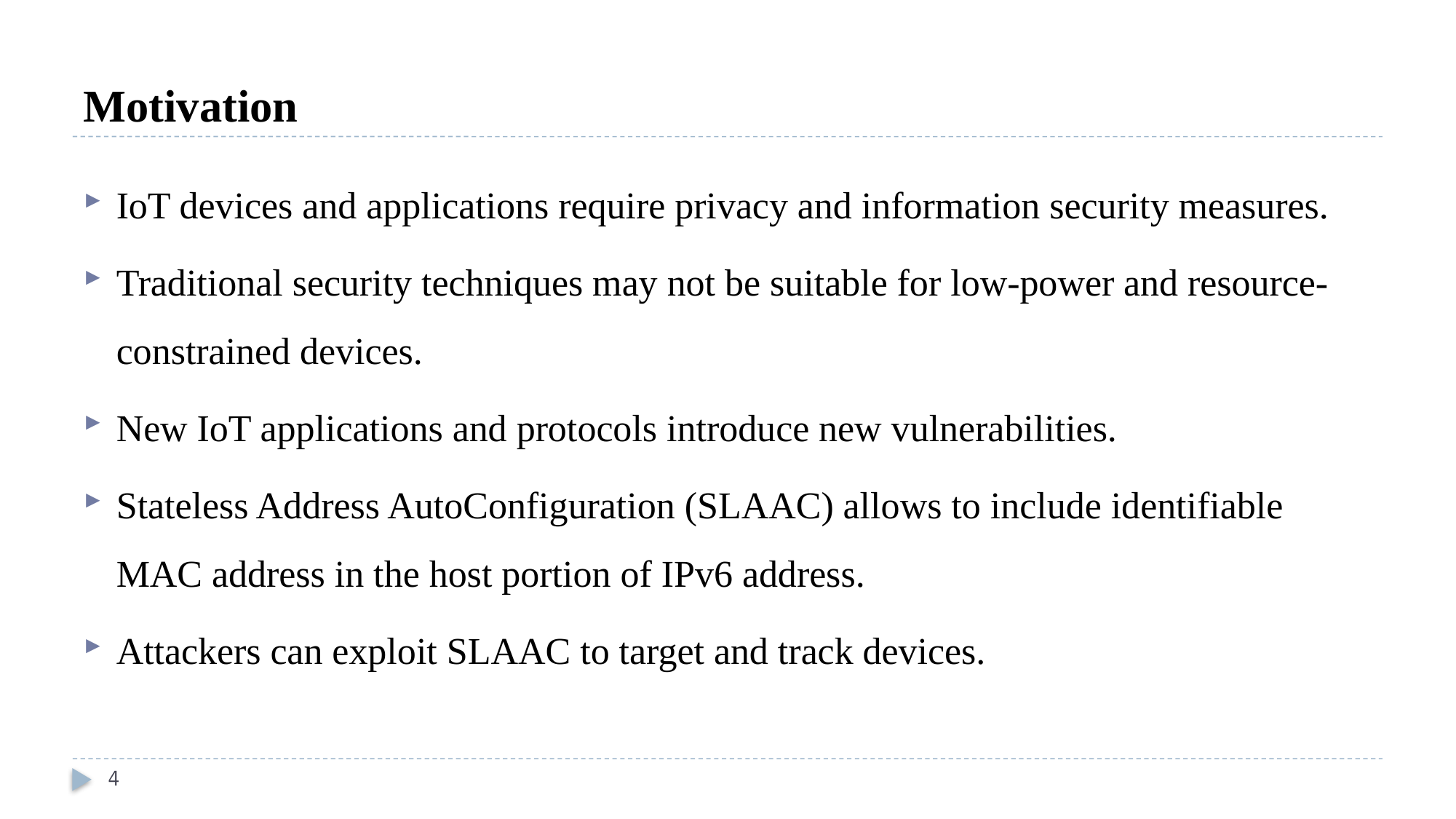

# Motivation
IoT devices and applications require privacy and information security measures.
Traditional security techniques may not be suitable for low-power and resource-constrained devices.
New IoT applications and protocols introduce new vulnerabilities.
Stateless Address AutoConfiguration (SLAAC) allows to include identifiable MAC address in the host portion of IPv6 address.
Attackers can exploit SLAAC to target and track devices.
4